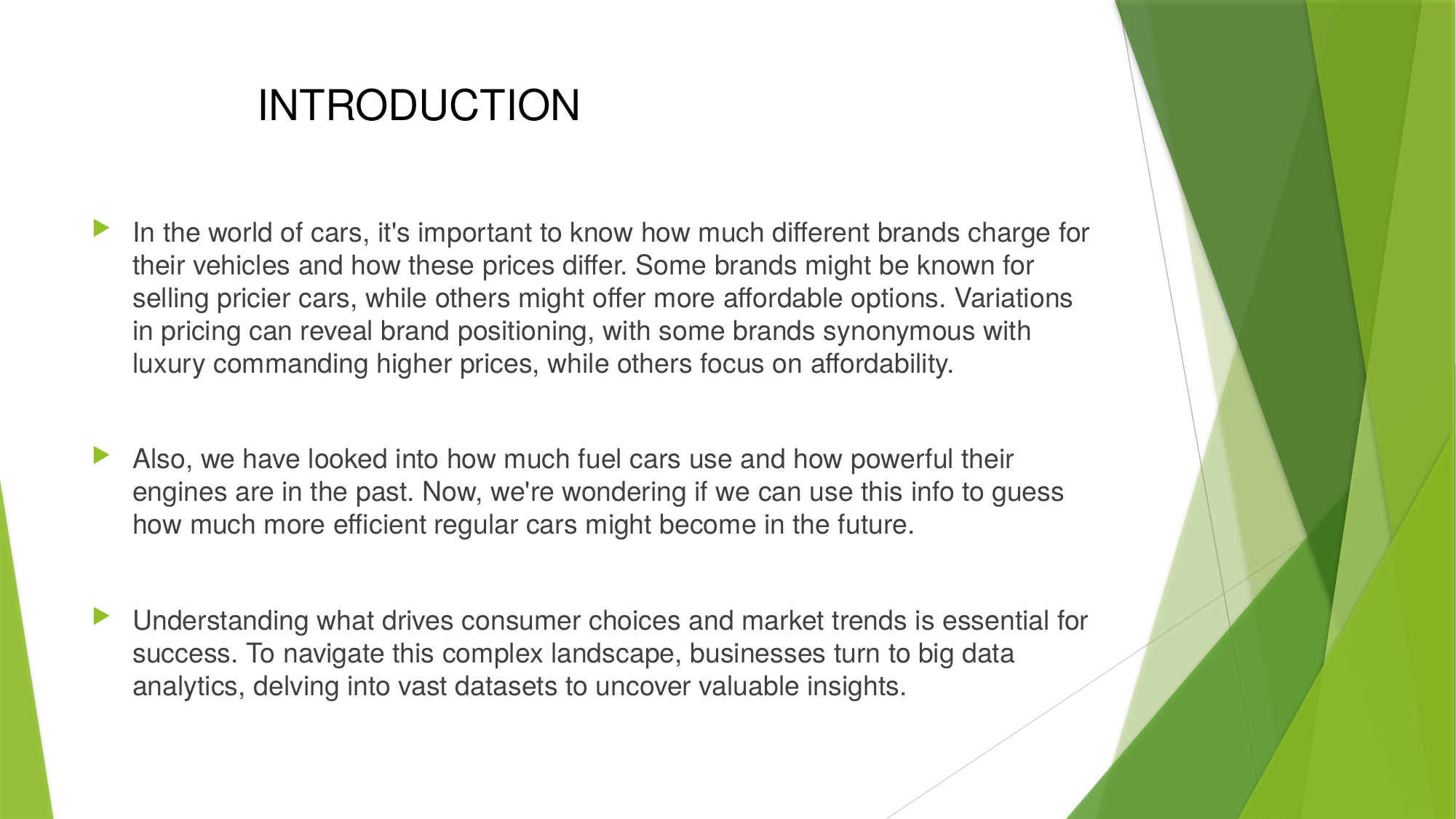

# INTRODUCTION
In the world of cars, it's important to know how much different brands charge for their vehicles and how these prices differ. Some brands might be known for selling pricier cars, while others might offer more affordable options. Variations in pricing can reveal brand positioning, with some brands synonymous with luxury commanding higher prices, while others focus on affordability.

Also, we have looked into how much fuel cars use and how powerful their engines are in the past. Now, we're wondering if we can use this info to guess how much more efficient regular cars might become in the future.

Understanding what drives consumer choices and market trends is essential for success. To navigate this complex landscape, businesses turn to big data analytics, delving into vast datasets to uncover valuable insights.